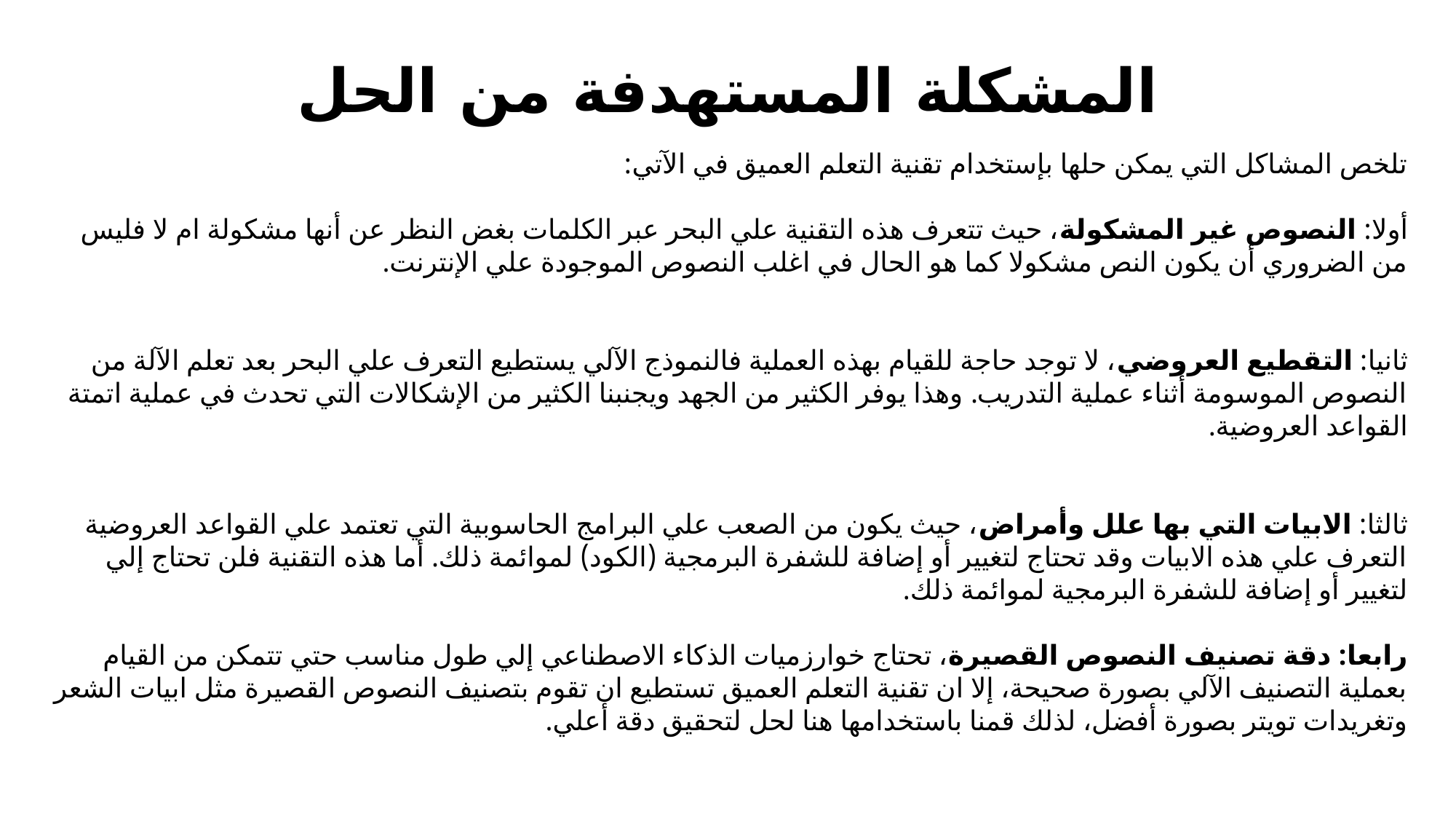

# المشكلة المستهدفة من الحل
تلخص المشاكل التي يمكن حلها بإستخدام تقنية التعلم العميق في الآتي:

أولا: النصوص غير المشكولة، حيث تتعرف هذه التقنية علي البحر عبر الكلمات بغض النظر عن أنها مشكولة ام لا فليس من الضروري أن يكون النص مشكولا كما هو الحال في اغلب النصوص الموجودة علي الإنترنت.

ثانيا: التقطيع العروضي، لا توجد حاجة للقيام بهذه العملية فالنموذج الآلي يستطيع التعرف علي البحر بعد تعلم الآلة من النصوص الموسومة أثناء عملية التدريب. وهذا يوفر الكثير من الجهد ويجنبنا الكثير من الإشكالات التي تحدث في عملية اتمتة القواعد العروضية.

ثالثا: الابيات التي بها علل وأمراض، حيث يكون من الصعب علي البرامج الحاسوبية التي تعتمد علي القواعد العروضية التعرف علي هذه الابيات وقد تحتاج لتغيير أو إضافة للشفرة البرمجية (الكود) لموائمة ذلك. أما هذه التقنية فلن تحتاج إلي لتغيير أو إضافة للشفرة البرمجية لموائمة ذلك.

رابعا: دقة تصنيف النصوص القصيرة، تحتاج خوارزميات الذكاء الاصطناعي إلي طول مناسب حتي تتمكن من القيام بعملية التصنيف الآلي بصورة صحيحة، إلا ان تقنية التعلم العميق تستطيع ان تقوم بتصنيف النصوص القصيرة مثل ابيات الشعر وتغريدات تويتر بصورة أفضل، لذلك قمنا باستخدامها هنا لحل لتحقيق دقة أعلي.